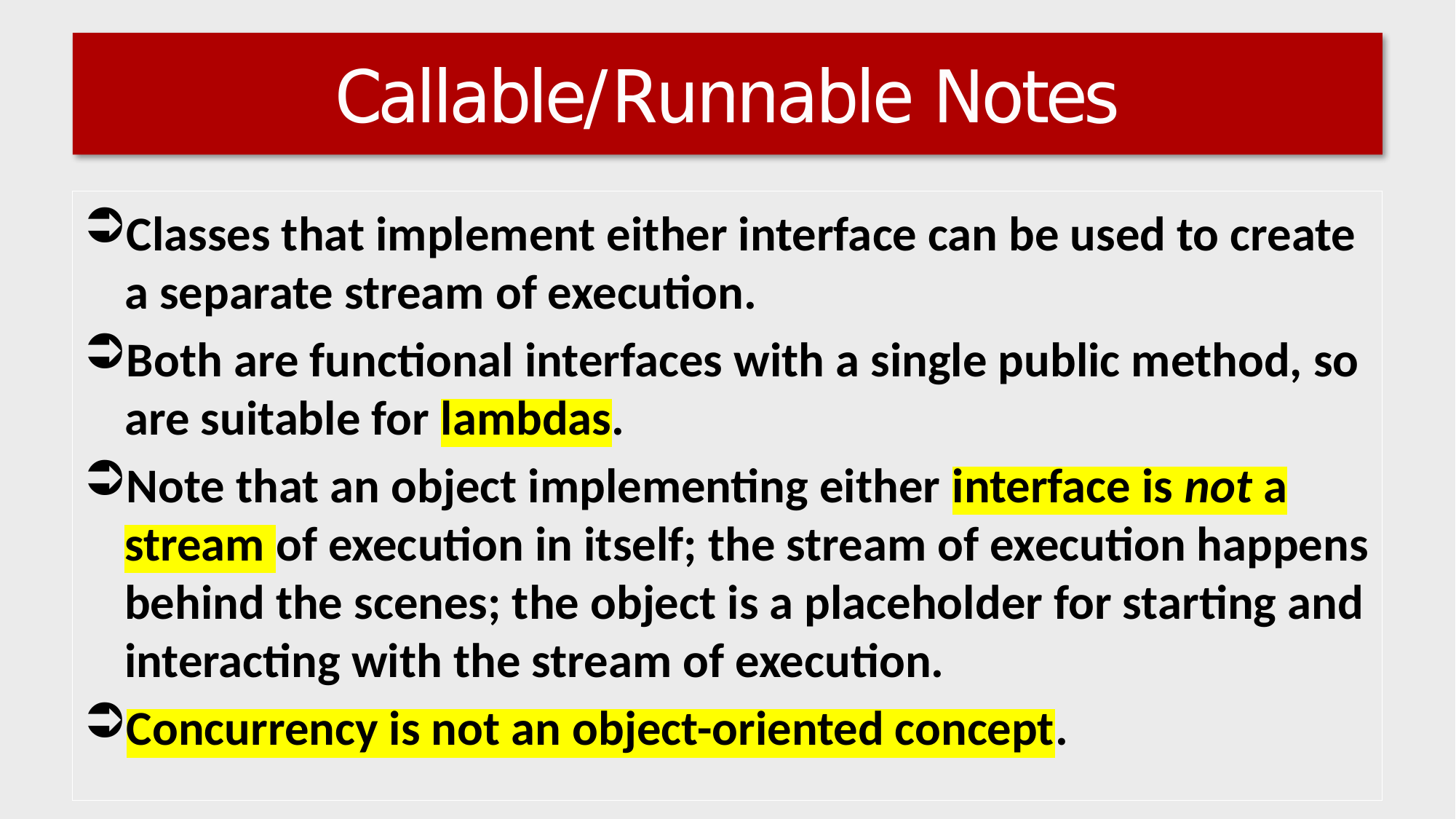

# Callable/Runnable Notes
Classes that implement either interface can be used to create a separate stream of execution.
Both are functional interfaces with a single public method, so are suitable for lambdas.
Note that an object implementing either interface is not a stream of execution in itself; the stream of execution happens behind the scenes; the object is a placeholder for starting and interacting with the stream of execution.
Concurrency is not an object-oriented concept.